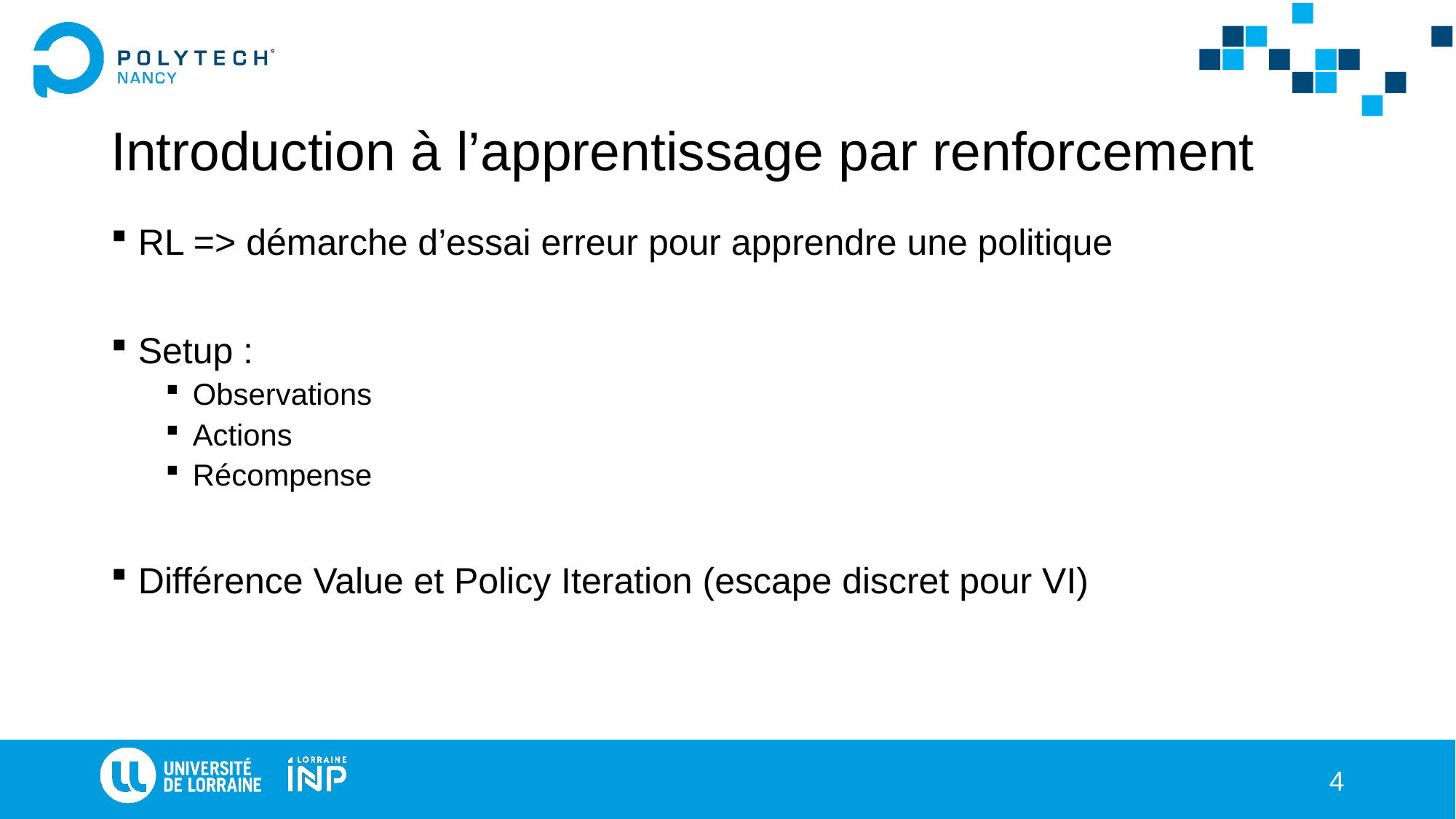

# Introduction à l’apprentissage par renforcement
RL => démarche d’essai erreur pour apprendre une politique

Setup :
Observations
Actions
Récompense

Différence Value et Policy Iteration (escape discret pour VI)